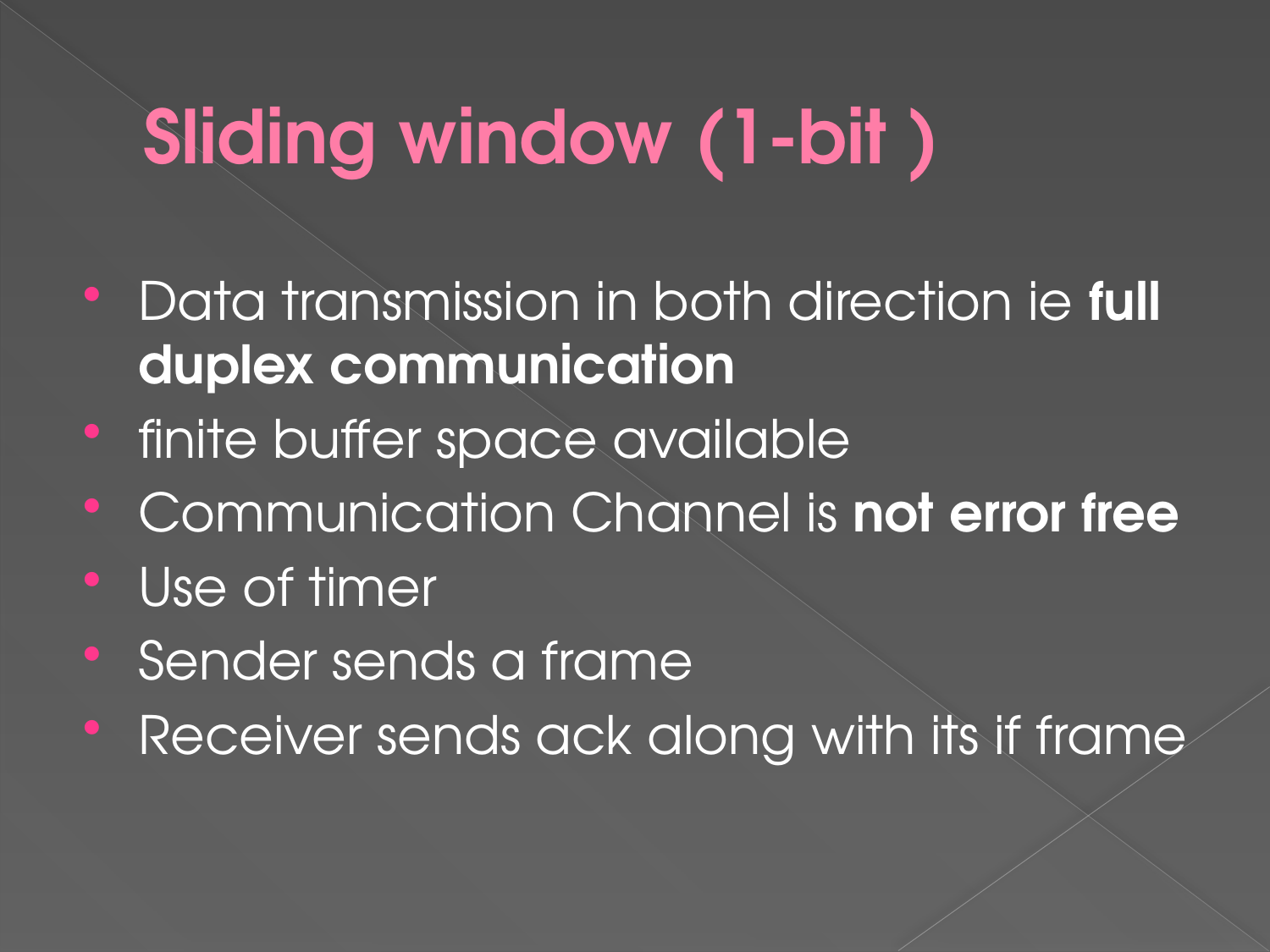

# Sliding window (1-bit )
Data transmission in both direction ie full duplex communication
finite buffer space available
Communication Channel is not error free
Use of timer
Sender sends a frame
Receiver sends ack along with its if frame